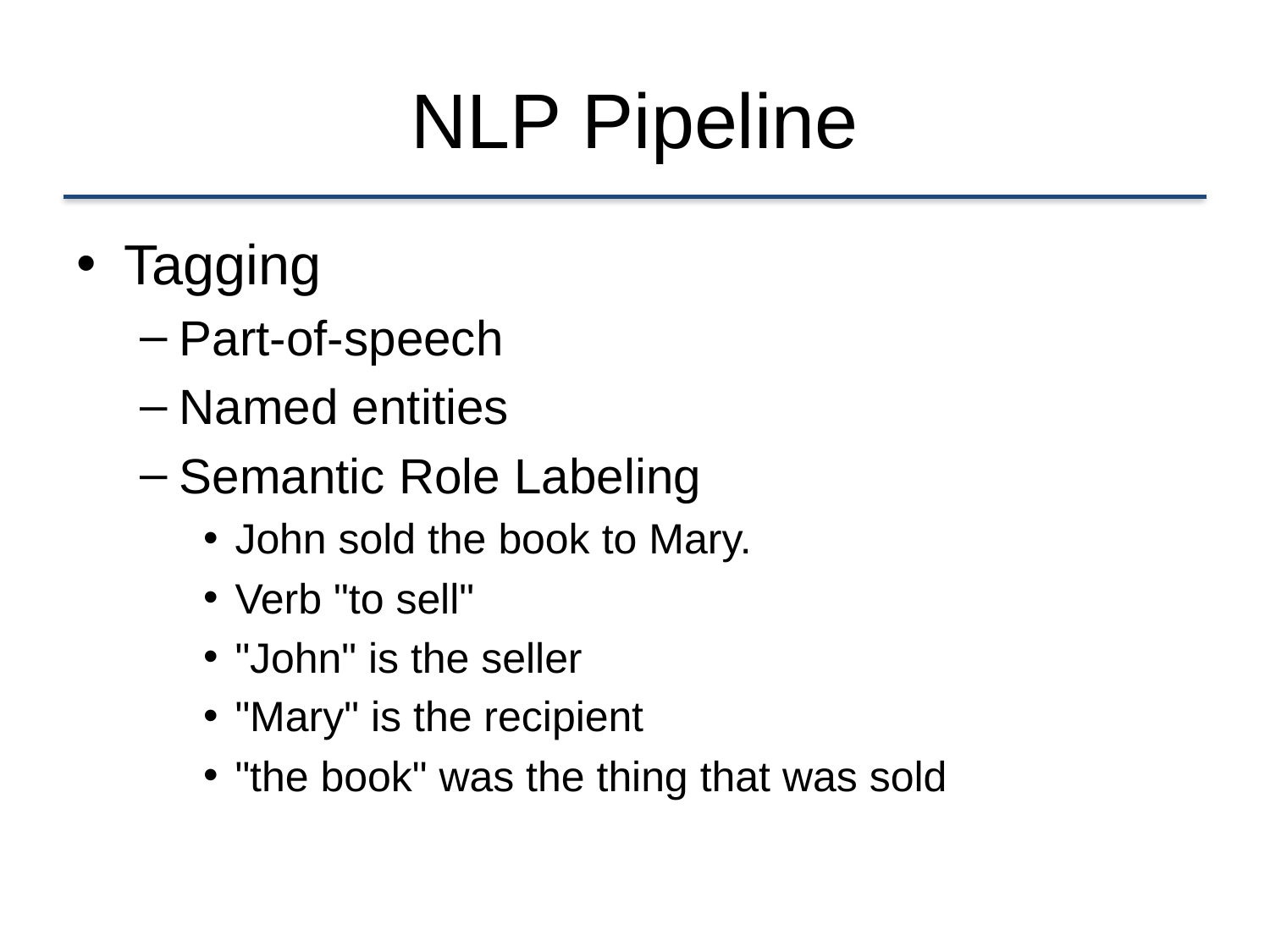

# NLP Pipeline
Tagging
Part-of-speech
Named entities
Semantic Role Labeling
John sold the book to Mary.
Verb "to sell"
"John" is the seller
"Mary" is the recipient
"the book" was the thing that was sold